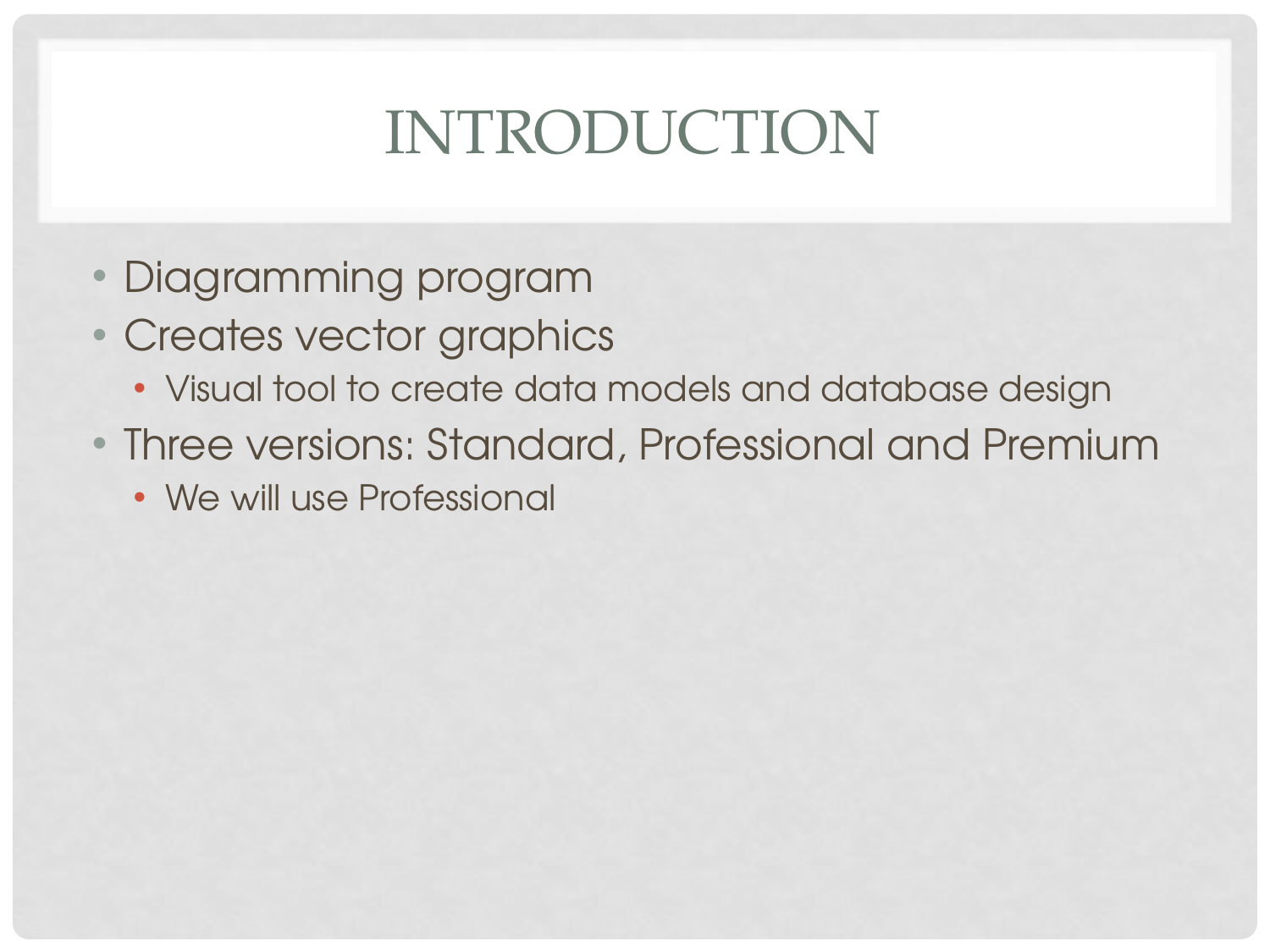

# Introduction
Diagramming program
Creates vector graphics
Visual tool to create data models and database design
Three versions: Standard, Professional and Premium
We will use Professional